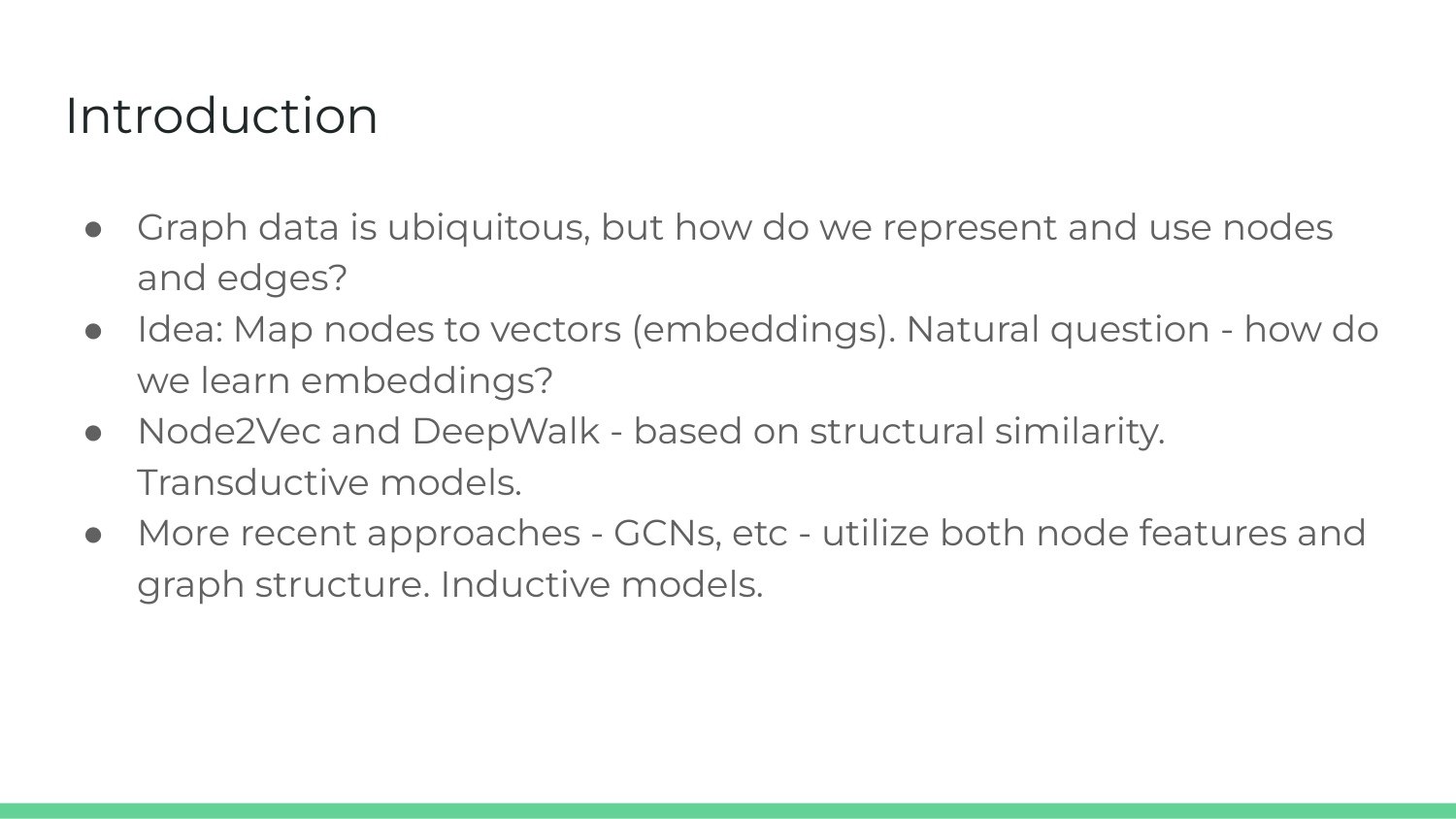

# Introduction
Graph data is ubiquitous, but how do we represent and use nodes and edges?
Idea: Map nodes to vectors (embeddings). Natural question - how do we learn embeddings?
Node2Vec and DeepWalk - based on structural similarity. Transductive models.
More recent approaches - GCNs, etc - utilize both node features and graph structure. Inductive models.